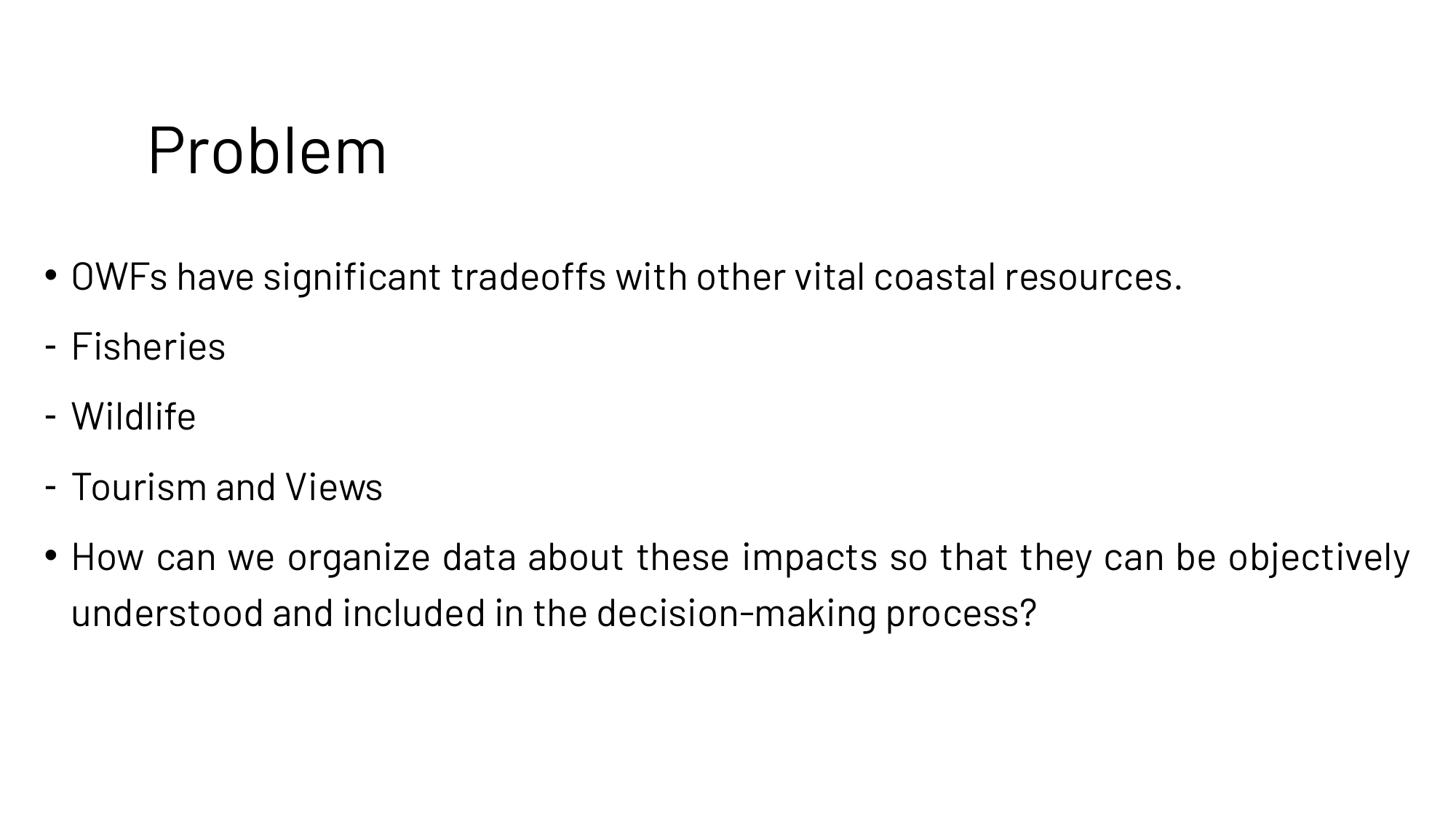

# Problem

OWFs have significant tradeoffs with other vital coastal resources.
Fisheries
Wildlife
Tourism and Views
How can we organize data about these impacts so that they can be objectively understood and included in the decision-making process?